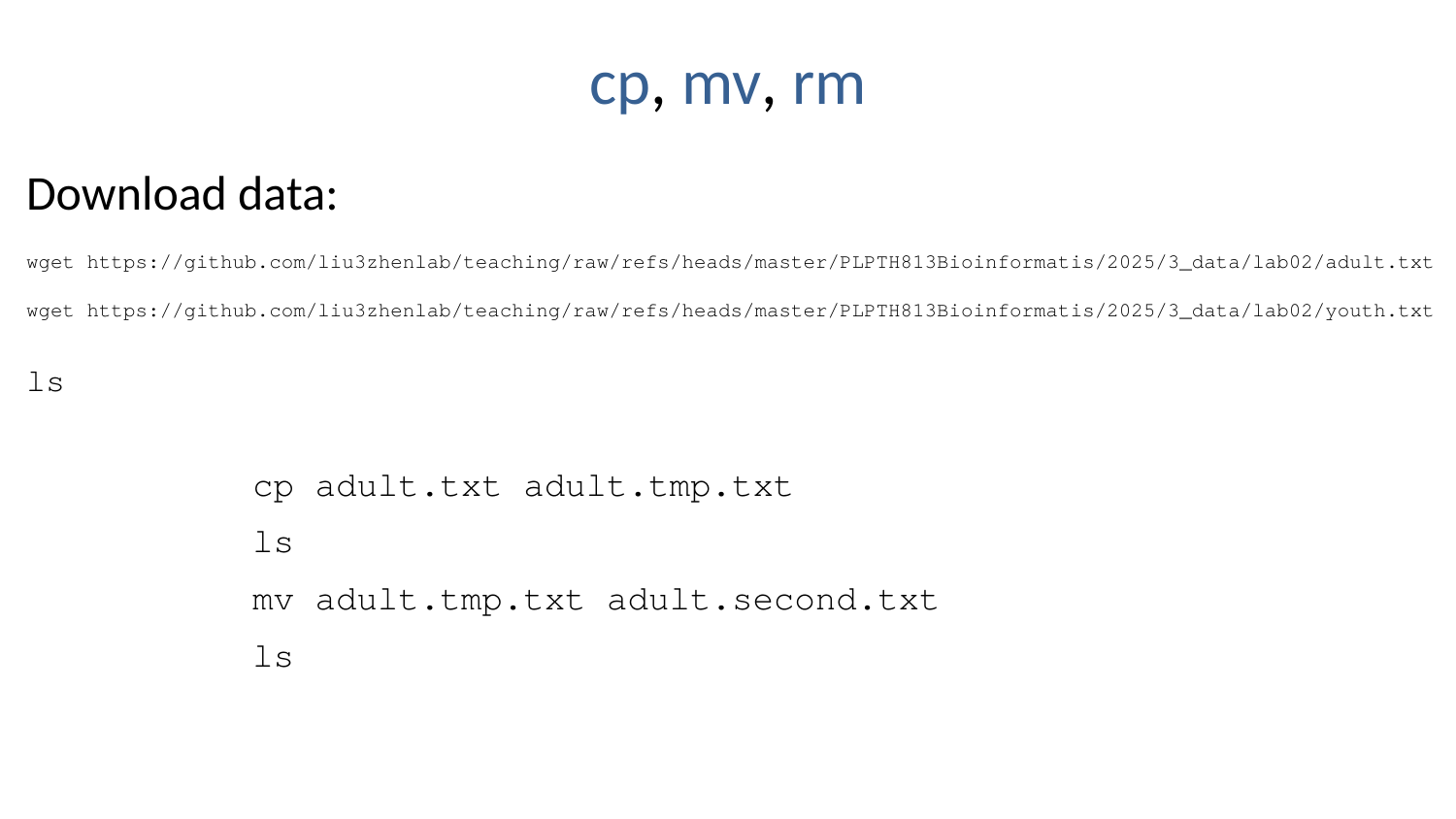

# cp, mv, rm
Download data:
wget https://github.com/liu3zhenlab/teaching/raw/refs/heads/master/PLPTH813Bioinformatis/2025/3_data/lab02/adult.txt

wget https://github.com/liu3zhenlab/teaching/raw/refs/heads/master/PLPTH813Bioinformatis/2025/3_data/lab02/youth.txt

ls
cp adult.txt adult.tmp.txt
ls
mv adult.tmp.txt adult.second.txt
ls